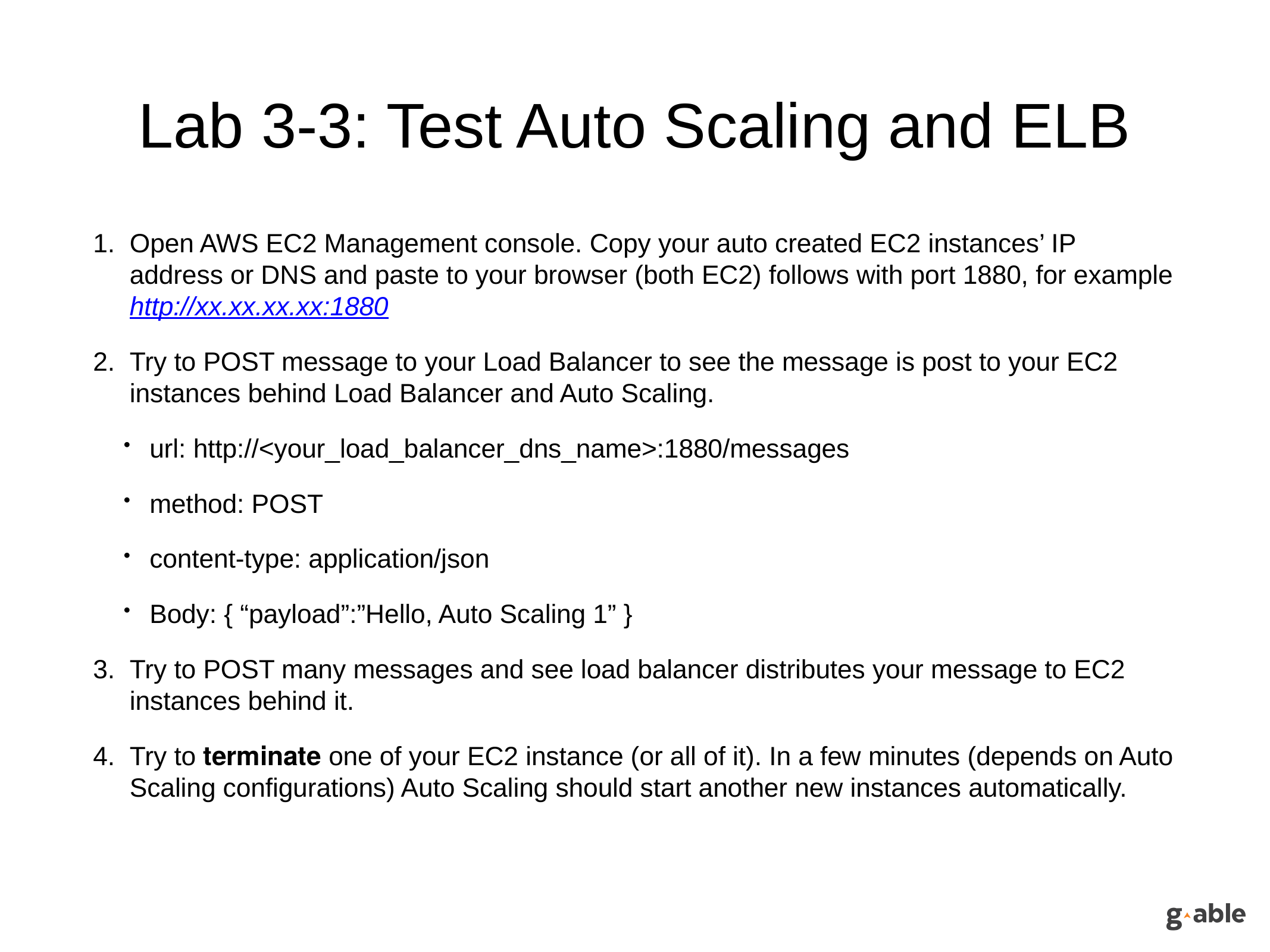

# Lab 3-3: Test Auto Scaling and ELB
Open AWS EC2 Management console. Copy your auto created EC2 instances’ IP address or DNS and paste to your browser (both EC2) follows with port 1880, for example http://xx.xx.xx.xx:1880
Try to POST message to your Load Balancer to see the message is post to your EC2 instances behind Load Balancer and Auto Scaling.
url: http://<your_load_balancer_dns_name>:1880/messages
method: POST
content-type: application/json
Body: { “payload”:”Hello, Auto Scaling 1” }
Try to POST many messages and see load balancer distributes your message to EC2 instances behind it.
Try to terminate one of your EC2 instance (or all of it). In a few minutes (depends on Auto Scaling configurations) Auto Scaling should start another new instances automatically.
16